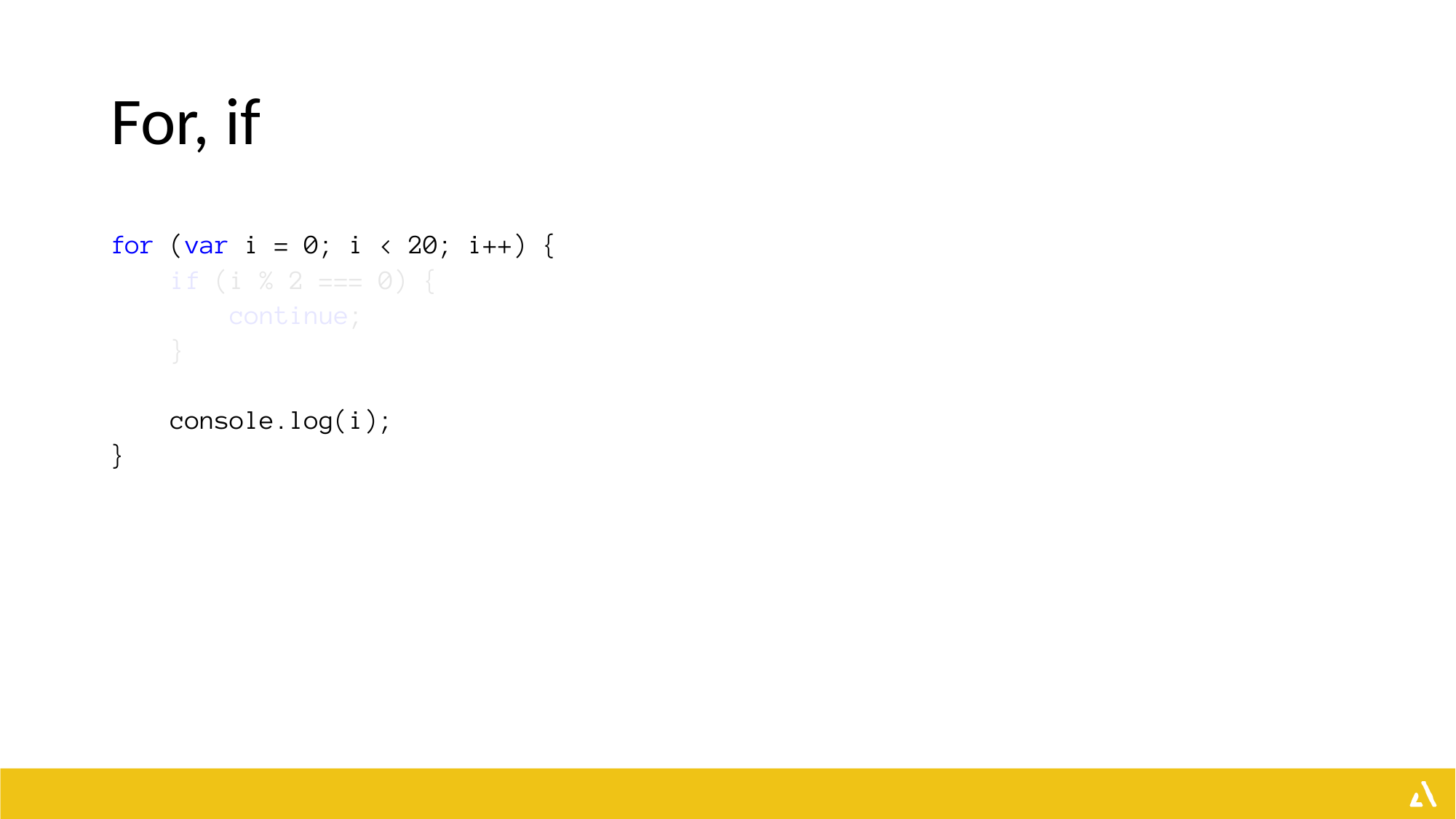

# For, if

for (var i = 0; i < 20; i++) {
    if (i % 2 === 0) {
        continue;
    }

    console.log(i);
}